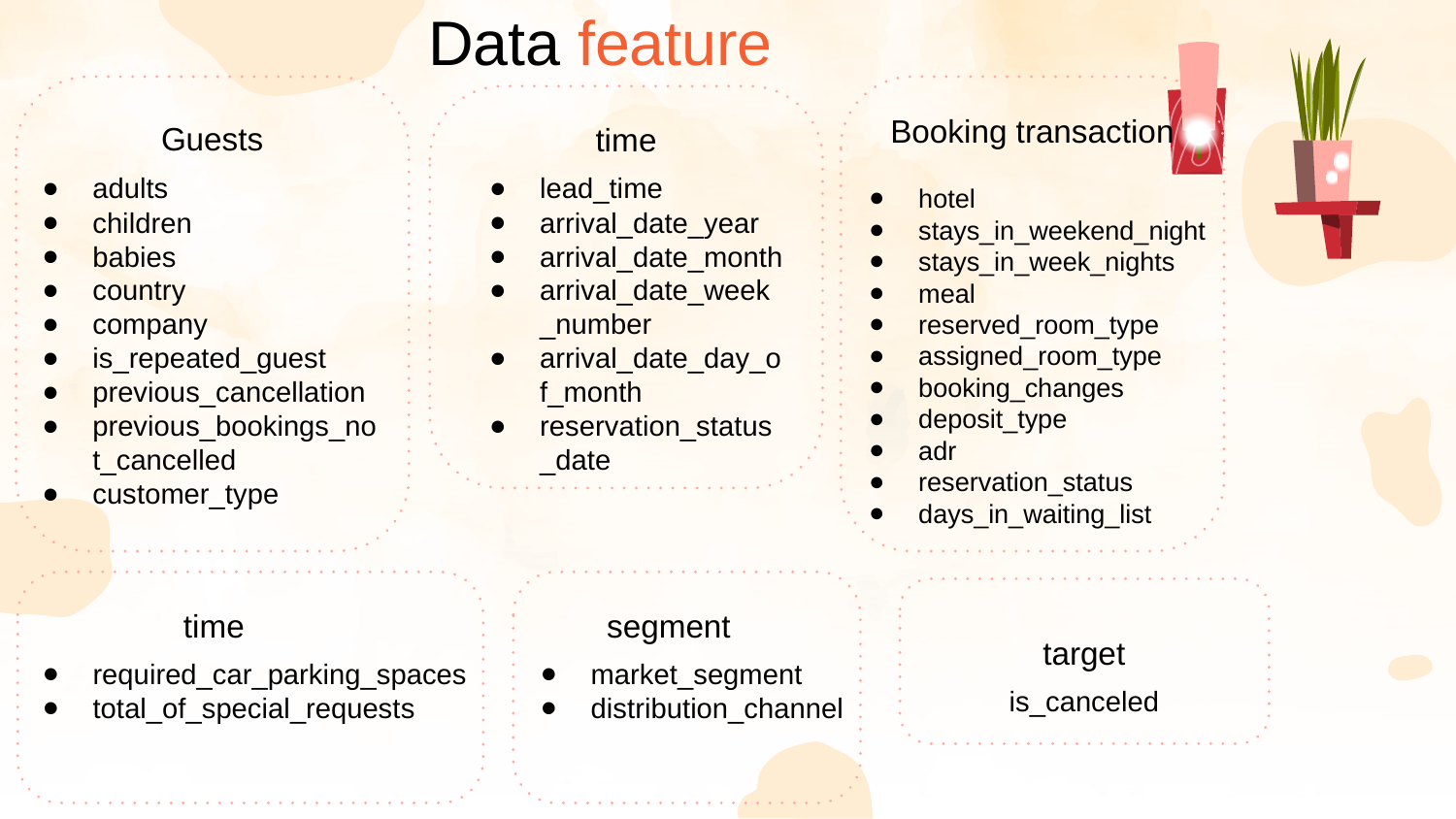

# Data feature

Booking transaction
Guests
time
adults
children
babies
country
company
is_repeated_guest
previous_cancellation
previous_bookings_not_cancelled
customer_type
lead_time
arrival_date_year
arrival_date_month
arrival_date_week_number
arrival_date_day_of_month
reservation_status_date
hotel
stays_in_weekend_night
stays_in_week_nights
meal
reserved_room_type
assigned_room_type
booking_changes
deposit_type
adr
reservation_status
days_in_waiting_list

time
segment
target
required_car_parking_spaces
total_of_special_requests
market_segment
distribution_channel
is_canceled